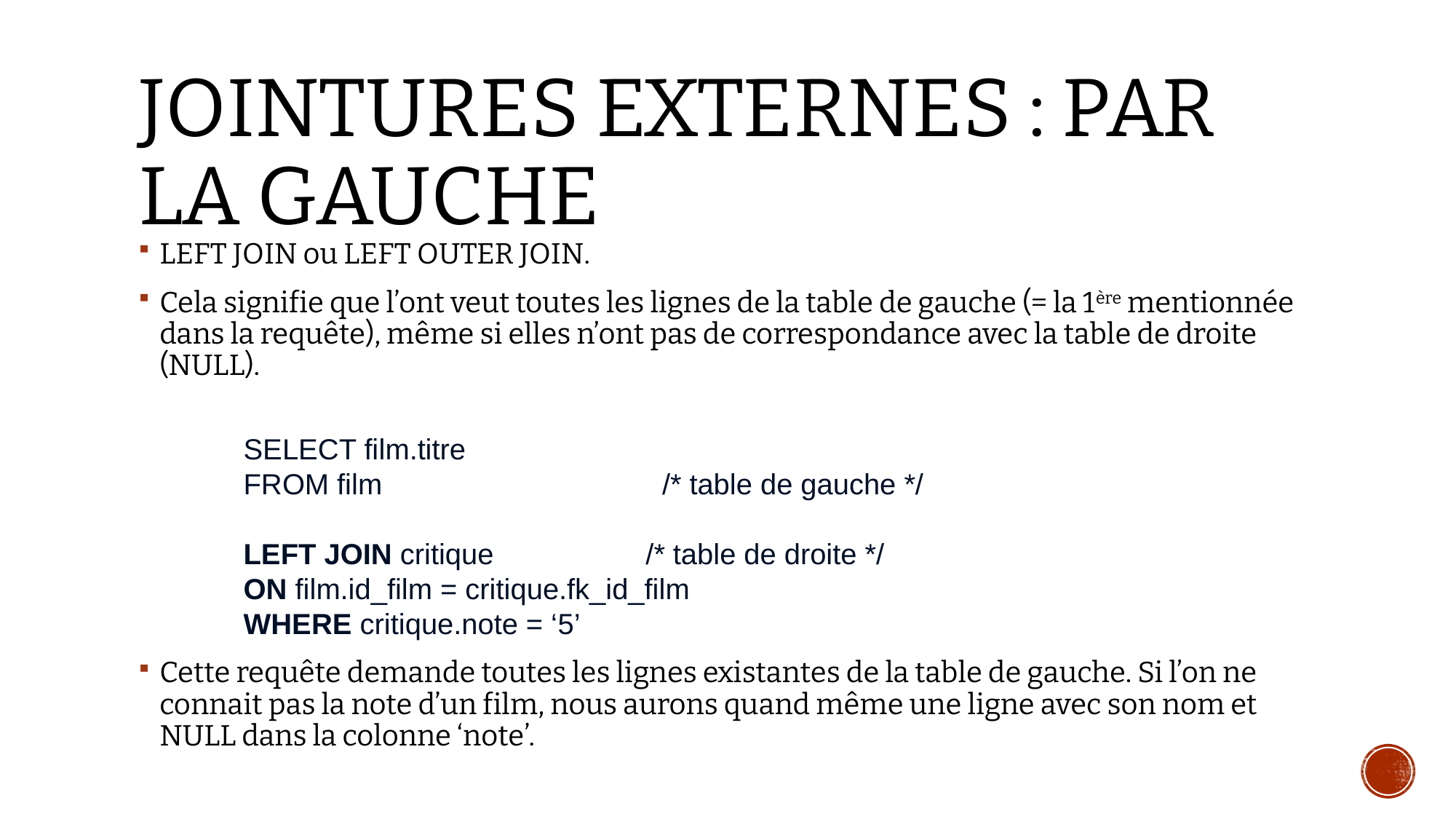

# Jointures externes : Par la gauche
LEFT JOIN ou LEFT OUTER JOIN.
Cela signifie que l’ont veut toutes les lignes de la table de gauche (= la 1ère mentionnée dans la requête), même si elles n’ont pas de correspondance avec la table de droite (NULL).

		SELECT film.titre
		FROM film                                   /* table de gauche */
		LEFT JOIN critique                   /* table de droite */
			ON film.id_film = critique.fk_id_film
		WHERE critique.note = ‘5’
Cette requête demande toutes les lignes existantes de la table de gauche. Si l’on ne connait pas la note d’un film, nous aurons quand même une ligne avec son nom et NULL dans la colonne ‘note’.